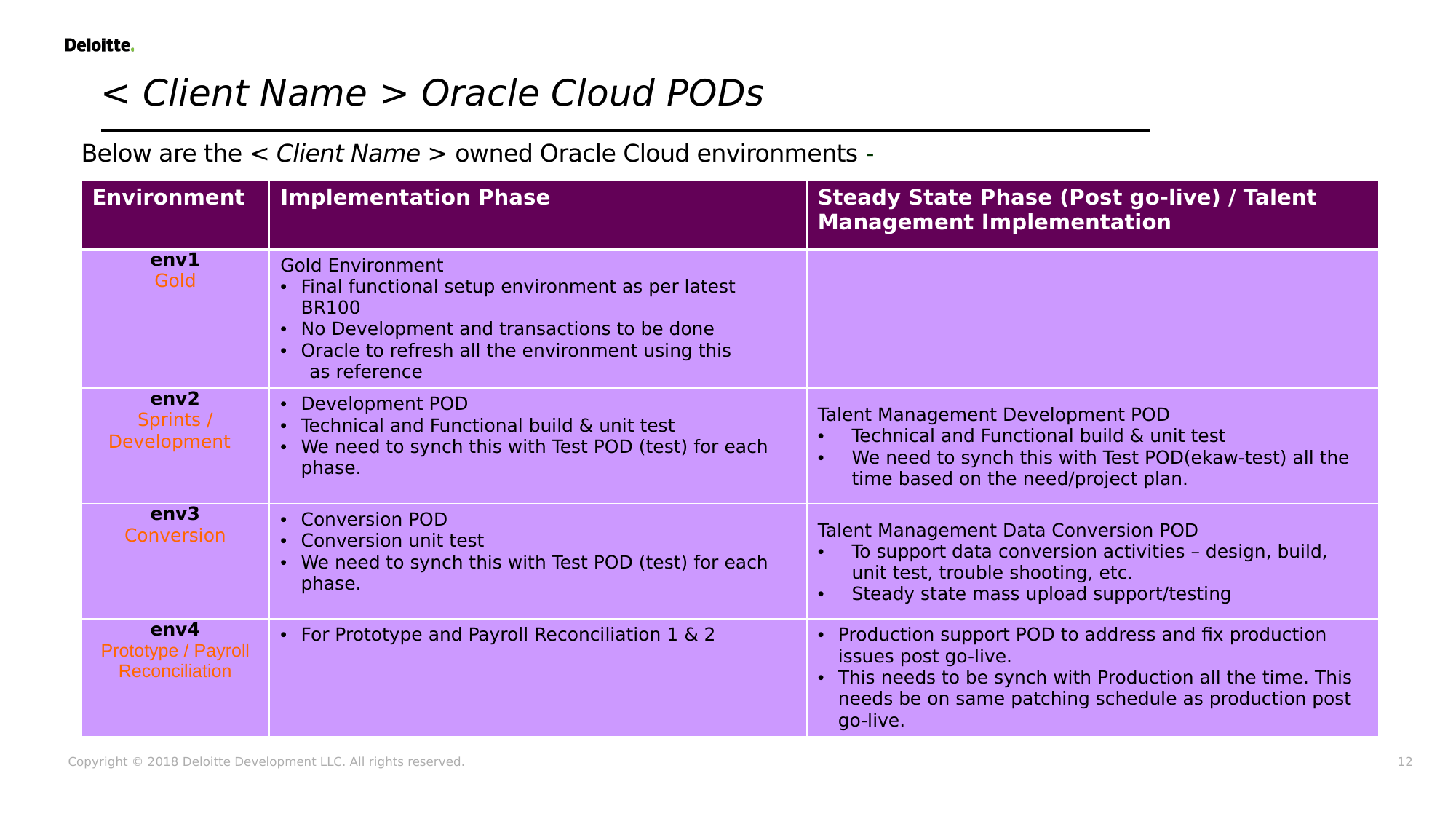

< Client Name > Oracle Cloud PODs
Below are the < Client Name > owned Oracle Cloud environments -
| Environment | Implementation Phase | Steady State Phase (Post go-live) / Talent Management Implementation |
| --- | --- | --- |
| env1 Gold | Gold Environment Final functional setup environment as per latest BR100 No Development and transactions to be done Oracle to refresh all the environment using this as reference |  |
| env2 Sprints / Development | Development POD Technical and Functional build & unit test We need to synch this with Test POD (test) for each phase. | Talent Management Development POD Technical and Functional build & unit test We need to synch this with Test POD(ekaw-test) all the time based on the need/project plan. |
| env3 Conversion | Conversion POD Conversion unit test We need to synch this with Test POD (test) for each phase. | Talent Management Data Conversion POD To support data conversion activities – design, build, unit test, trouble shooting, etc. Steady state mass upload support/testing |
| env4 Prototype / Payroll Reconciliation | For Prototype and Payroll Reconciliation 1 & 2 | Production support POD to address and fix production issues post go-live. This needs to be synch with Production all the time. This needs be on same patching schedule as production post go-live. |